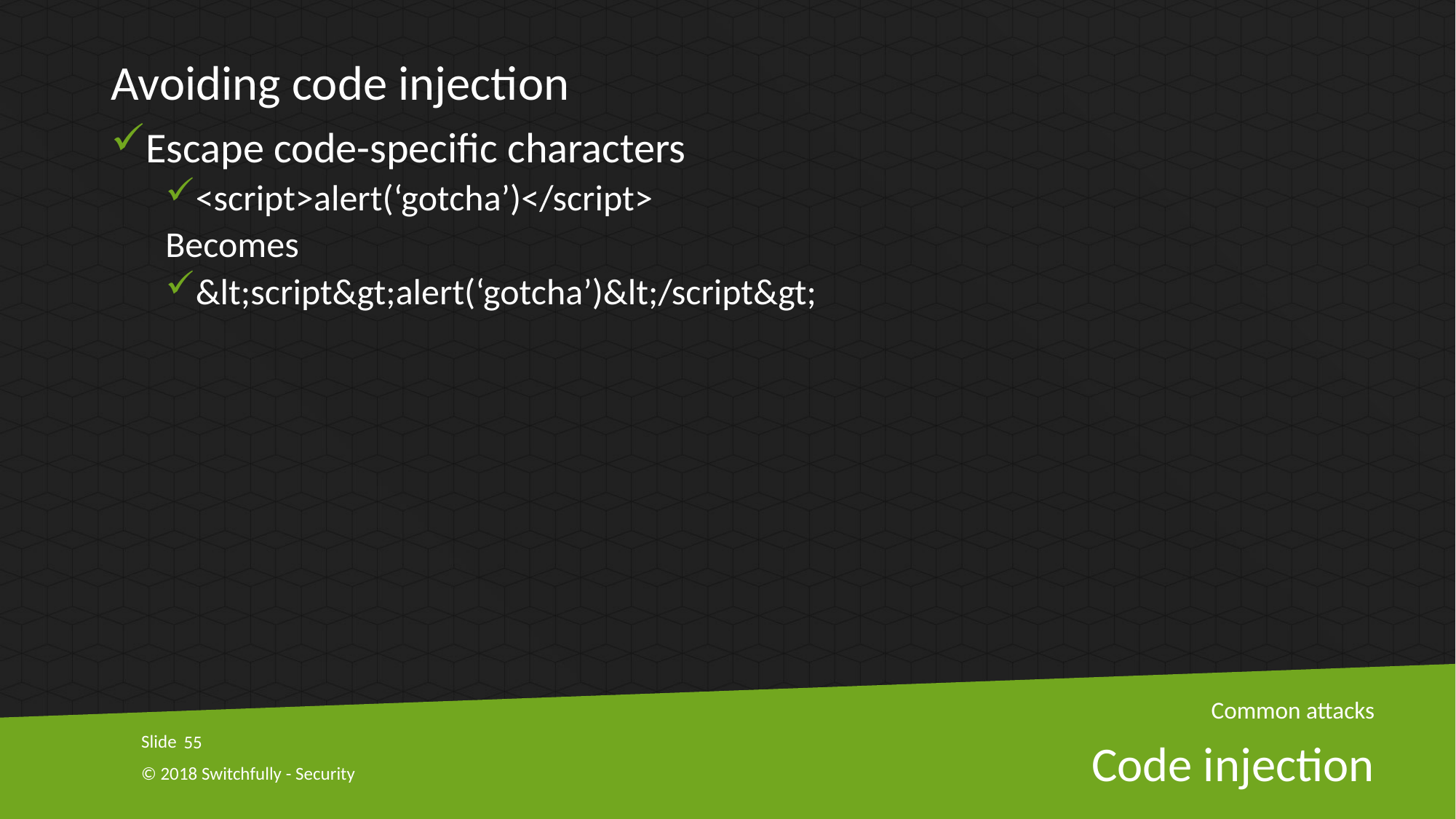

Avoiding code injection
Escape code-specific characters
<script>alert(‘gotcha’)</script>
Becomes
&lt;script&gt;alert(‘gotcha’)&lt;/script&gt;

Common attacks
55
# Code injection
© 2018 Switchfully - Security